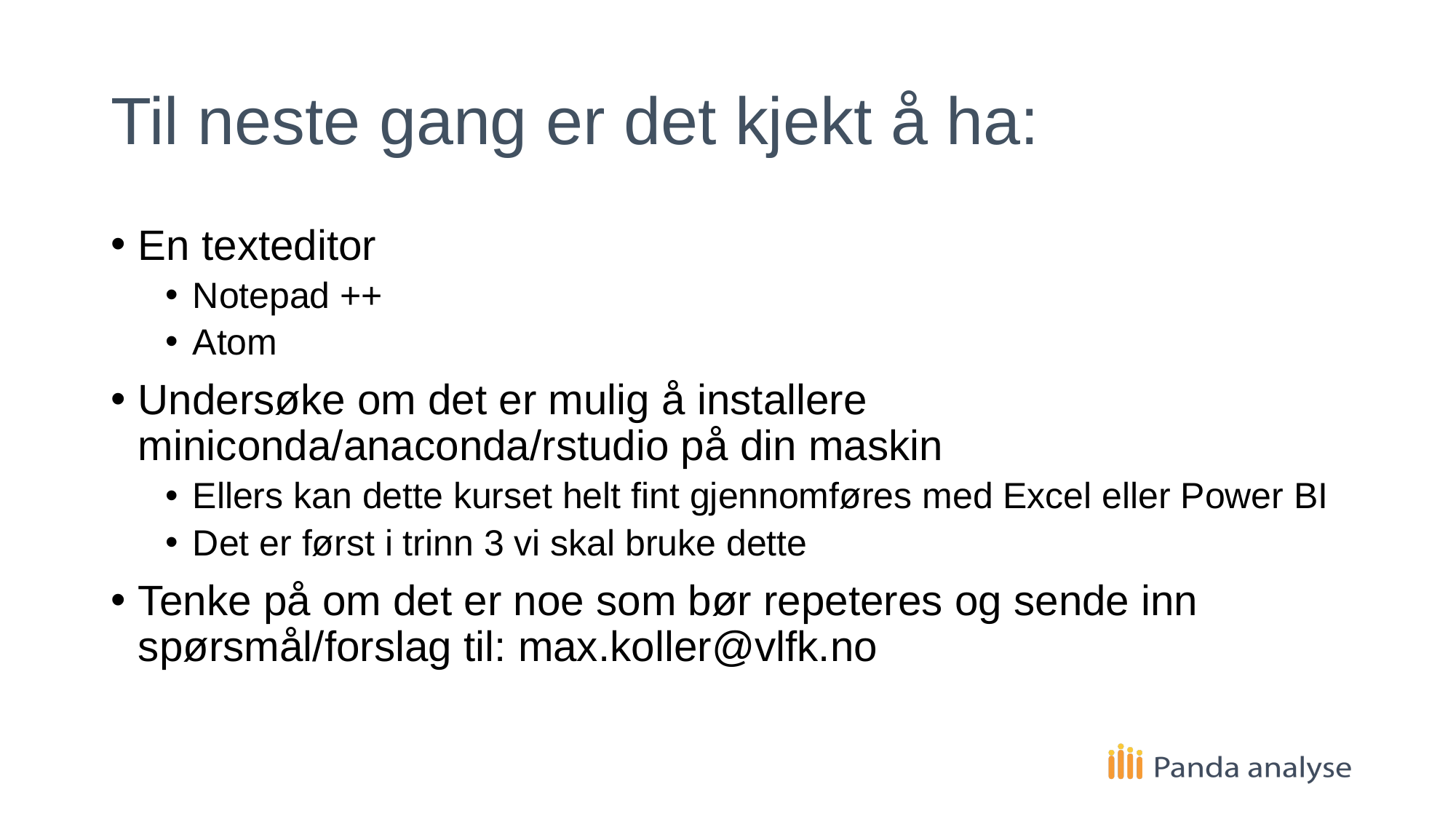

# Til neste gang er det kjekt å ha:
En texteditor
Notepad ++
Atom
Undersøke om det er mulig å installere miniconda/anaconda/rstudio på din maskin
Ellers kan dette kurset helt fint gjennomføres med Excel eller Power BI
Det er først i trinn 3 vi skal bruke dette
Tenke på om det er noe som bør repeteres og sende inn spørsmål/forslag til: max.koller@vlfk.no